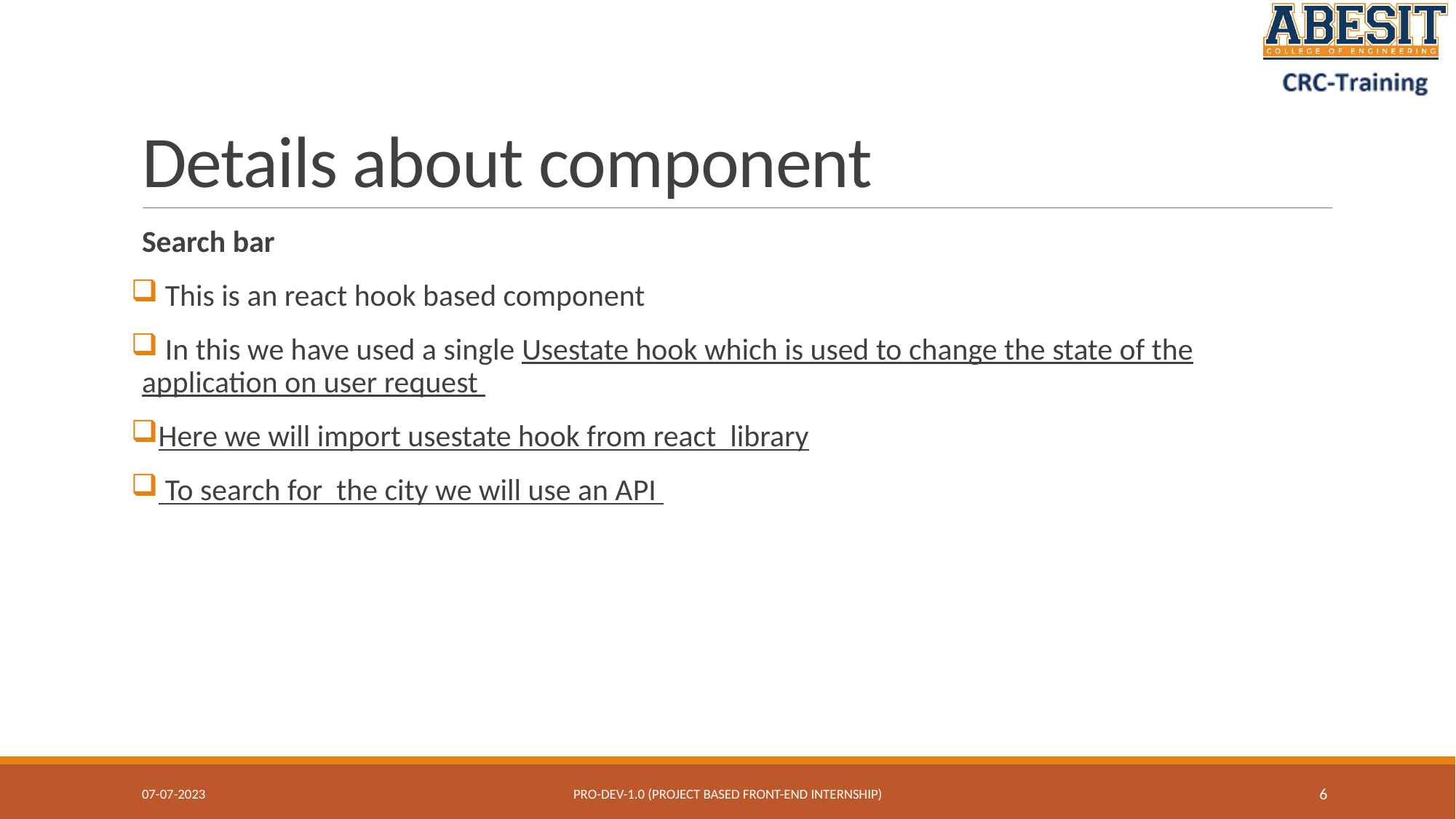

# Details about component
Search bar
 This is an react hook based component
 In this we have used a single Usestate hook which is used to change the state of the application on user request
Here we will import usestate hook from react  library
 To search for  the city we will use an API

07-07-2023
Pro-Dev-1.0 (project based front-end internship)
6